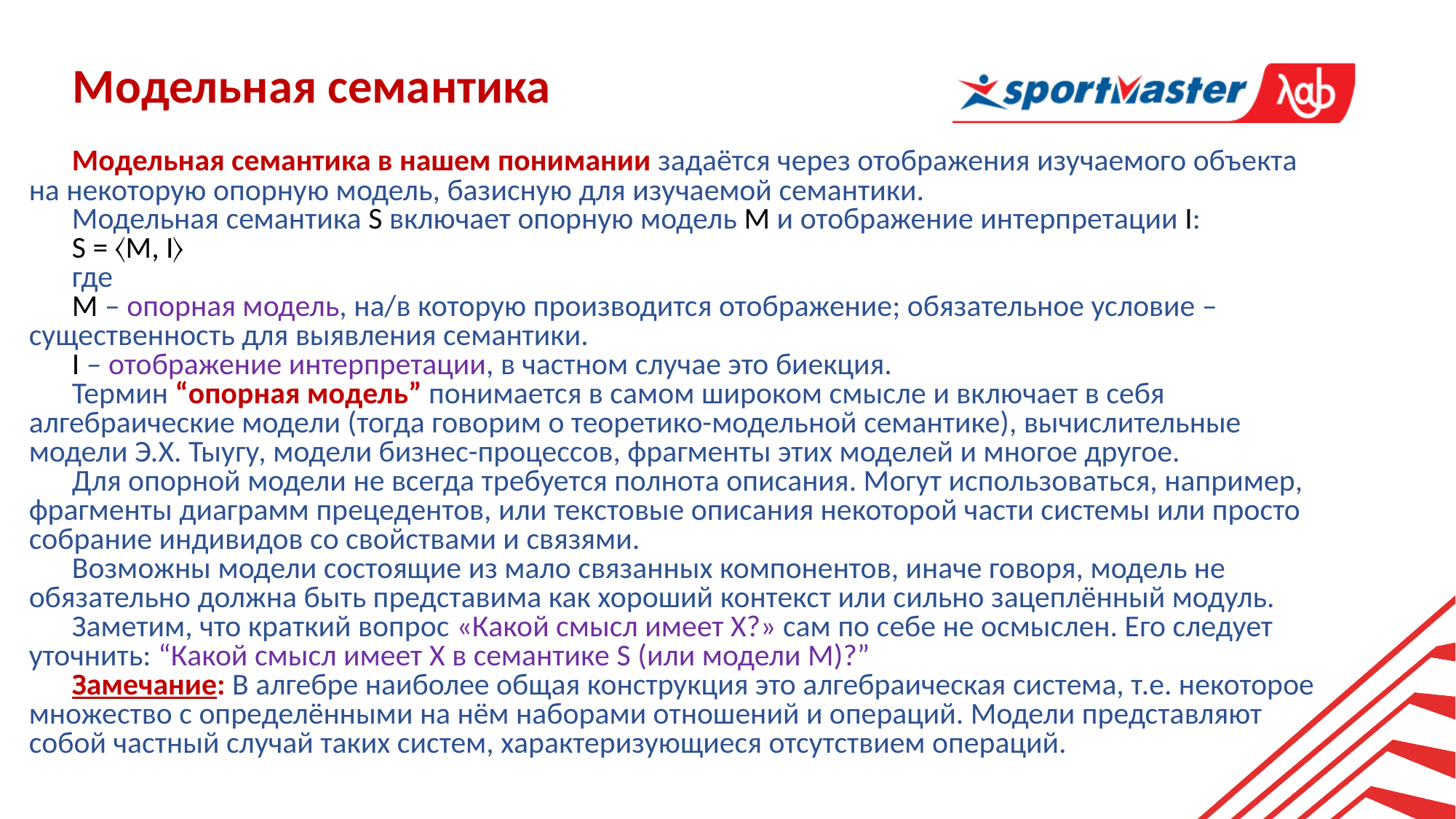

Модельная семантика
Модельная семантика в нашем понимании задаётся через отображения изучаемого объекта на некоторую опорную модель, базисную для изучаемой семантики.
Модельная семантика S включает опорную модель M и отображение интерпретации I:
S = 〈M, I〉
где
M – опорная модель, на/в которую производится отображение; обязательное условие – существенность для выявления семантики.
I – отображение интерпретации, в частном случае это биекция.
Термин “опорная модель” понимается в самом широком смысле и включает в себя алгебраические модели (тогда говорим о теоретико-модельной семантике), вычислительные модели Э.Х. Тыугу, модели бизнес-процессов, фрагменты этих моделей и многое другое.
Для опорной модели не всегда требуется полнота описания. Могут использоваться, например, фрагменты диаграмм прецедентов, или текстовые описания некоторой части системы или просто собрание индивидов со свойствами и связями.
Возможны модели состоящие из мало связанных компонентов, иначе говоря, модель не обязательно должна быть представима как хороший контекст или сильно зацеплённый модуль.
Заметим, что краткий вопрос «Какой смысл имеет X?» сам по себе не осмыслен. Его следует уточнить: “Какой смысл имеет X в семантике S (или модели M)?”
Замечание: В алгебре наиболее общая конструкция это алгебраическая система, т.е. некоторое множество с определёнными на нём наборами отношений и операций. Модели представляют собой частный случай таких систем, характеризующиеся отсутствием операций.